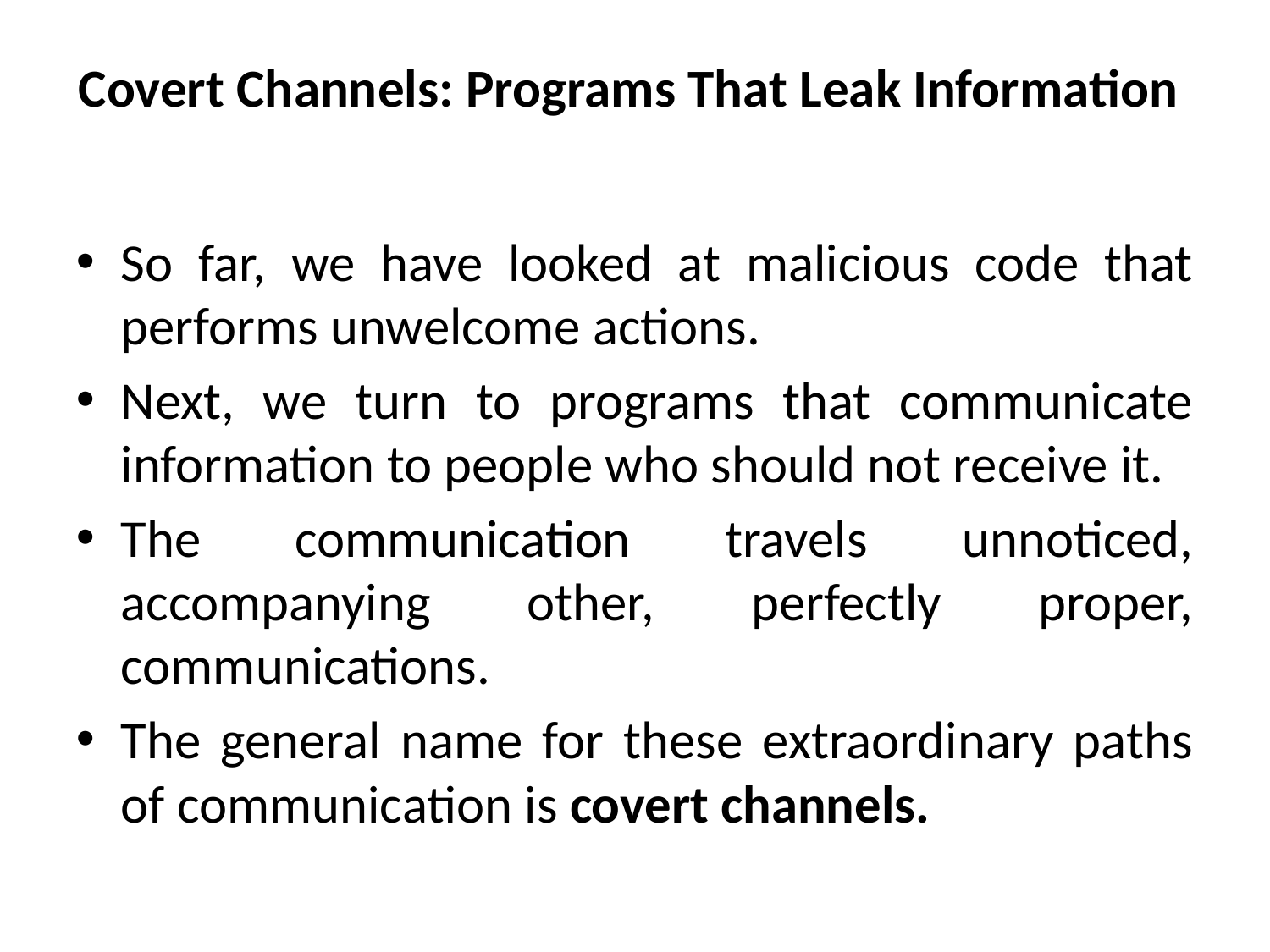

Covert Channels: Programs That Leak Information
So far, we have looked at malicious code that performs unwelcome actions.
Next, we turn to programs that communicate information to people who should not receive it.
The communication travels unnoticed, accompanying other, perfectly proper, communications.
The general name for these extraordinary paths of communication is covert channels.